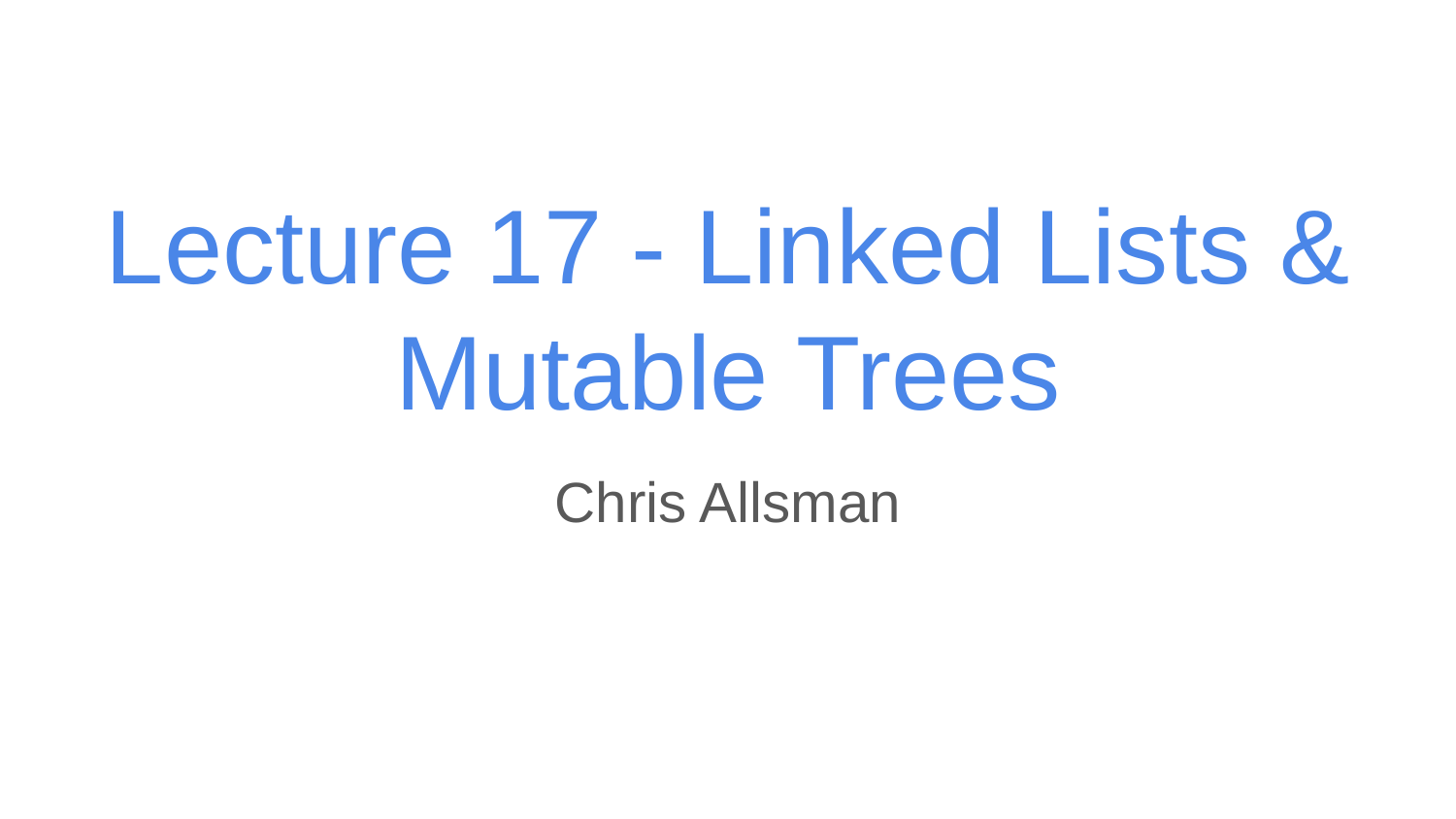

# Lecture 17 - Linked Lists & Mutable Trees
Chris Allsman